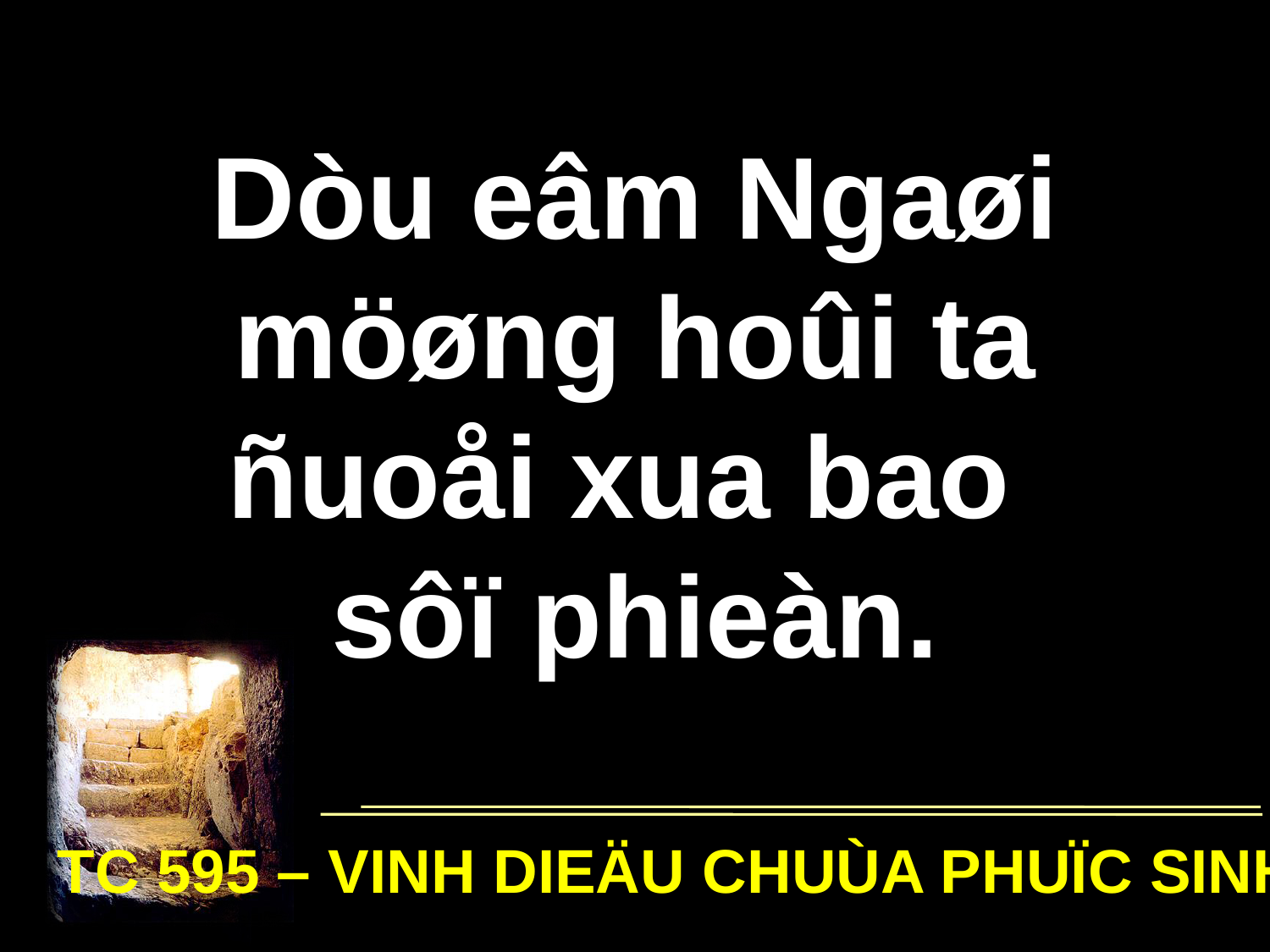

Dòu eâm Ngaøi
möøng hoûi ta
ñuoåi xua bao
sôï phieàn.
TC 595 – VINH DIEÄU CHUÙA PHUÏC SINH